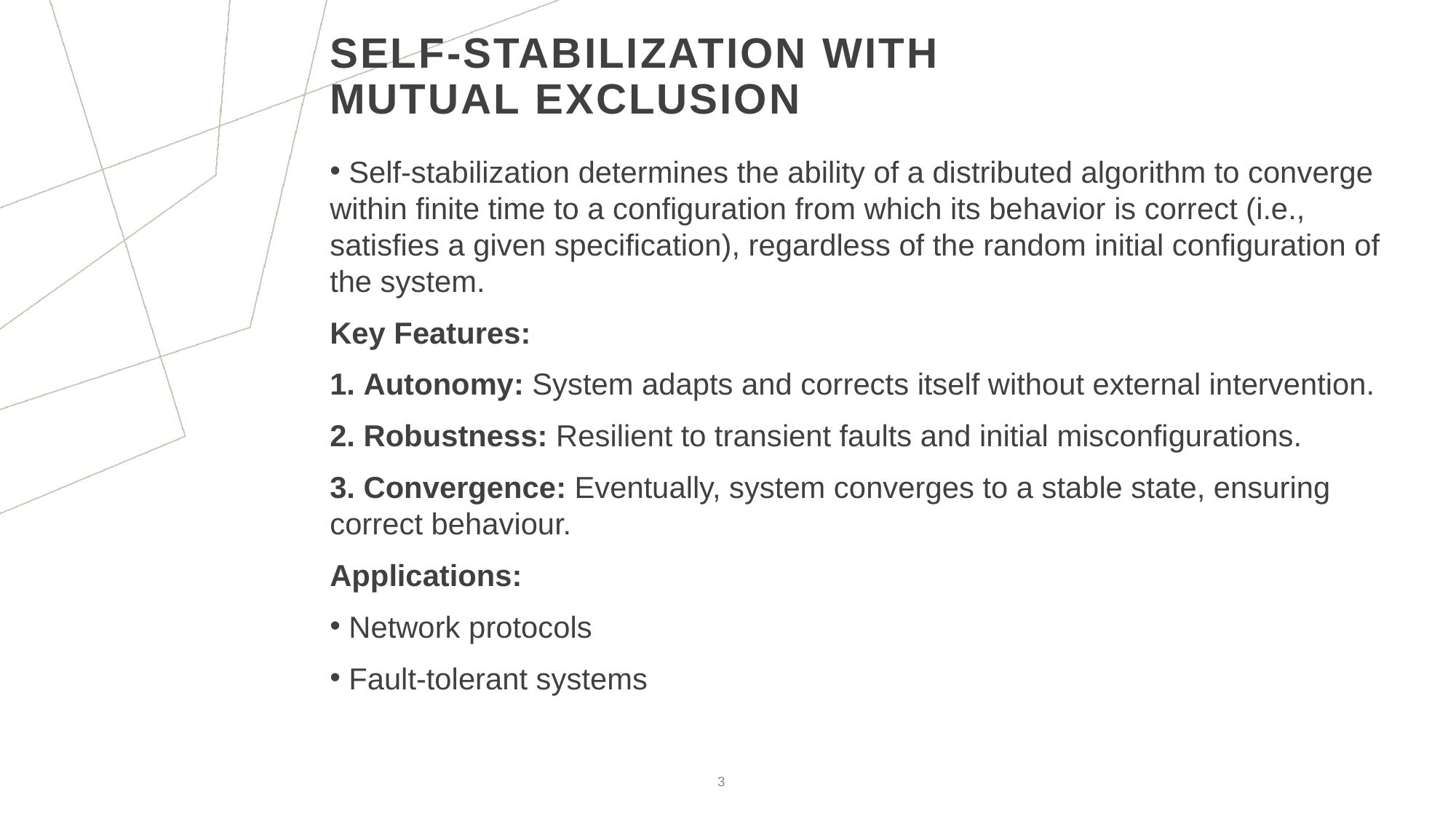

# Self-Stabilization with mutual exclusion
 Self-stabilization determines the ability of a distributed algorithm to converge within finite time to a configuration from which its behavior is correct (i.e., satisfies a given specification), regardless of the random initial configuration of the system.
Key Features:
 Autonomy: System adapts and corrects itself without external intervention.
 Robustness: Resilient to transient faults and initial misconfigurations.
 Convergence: Eventually, system converges to a stable state, ensuring correct behaviour.
Applications:
 Network protocols
 Fault-tolerant systems
3